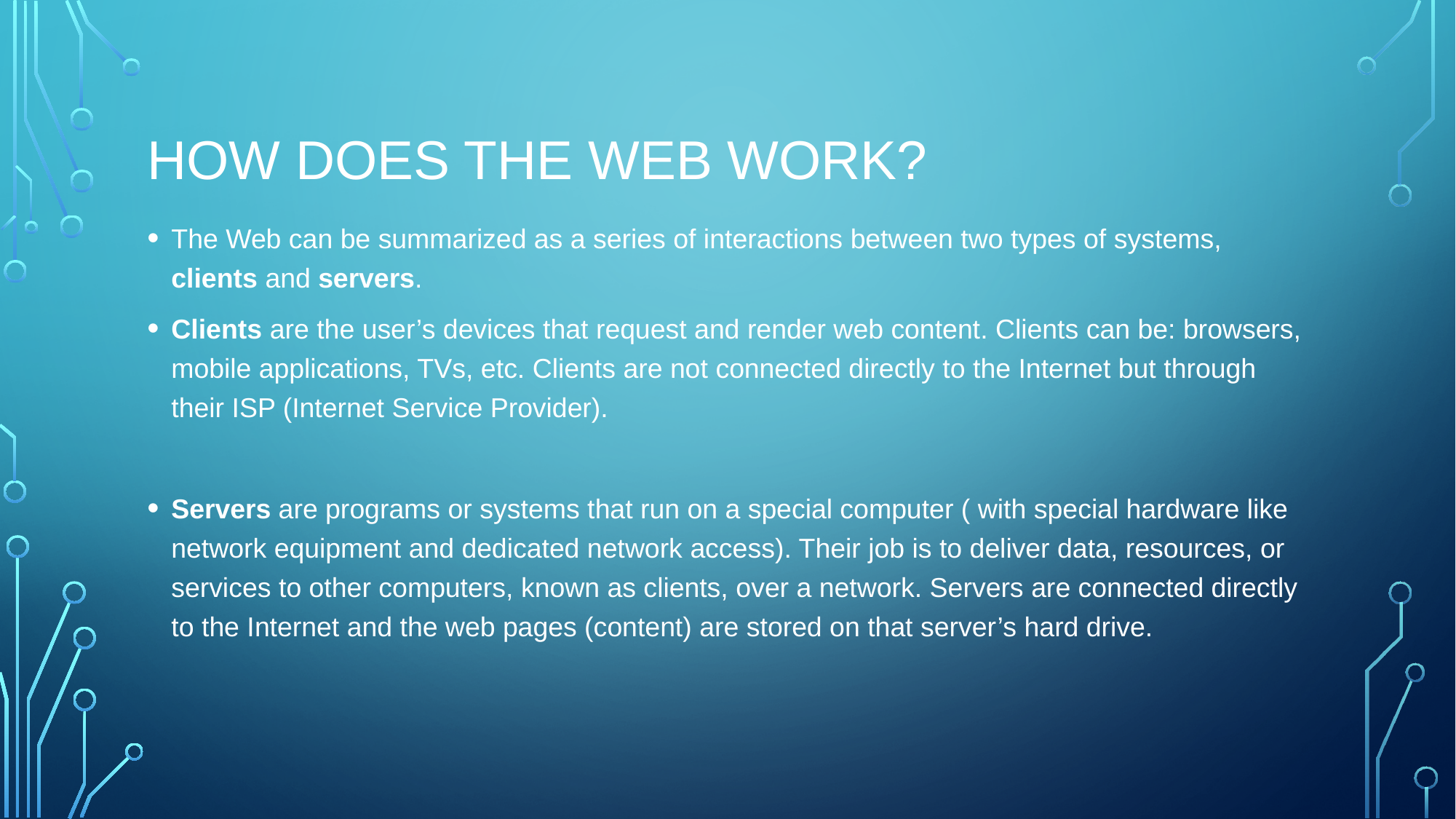

# How does the web work?
The Web can be summarized as a series of interactions between two types of systems, clients and servers.
Clients are the user’s devices that request and render web content. Clients can be: browsers, mobile applications, TVs, etc. Clients are not connected directly to the Internet but through their ISP (Internet Service Provider).

Servers are programs or systems that run on a special computer ( with special hardware like network equipment and dedicated network access). Their job is to deliver data, resources, or services to other computers, known as clients, over a network. Servers are connected directly to the Internet and the web pages (content) are stored on that server’s hard drive.